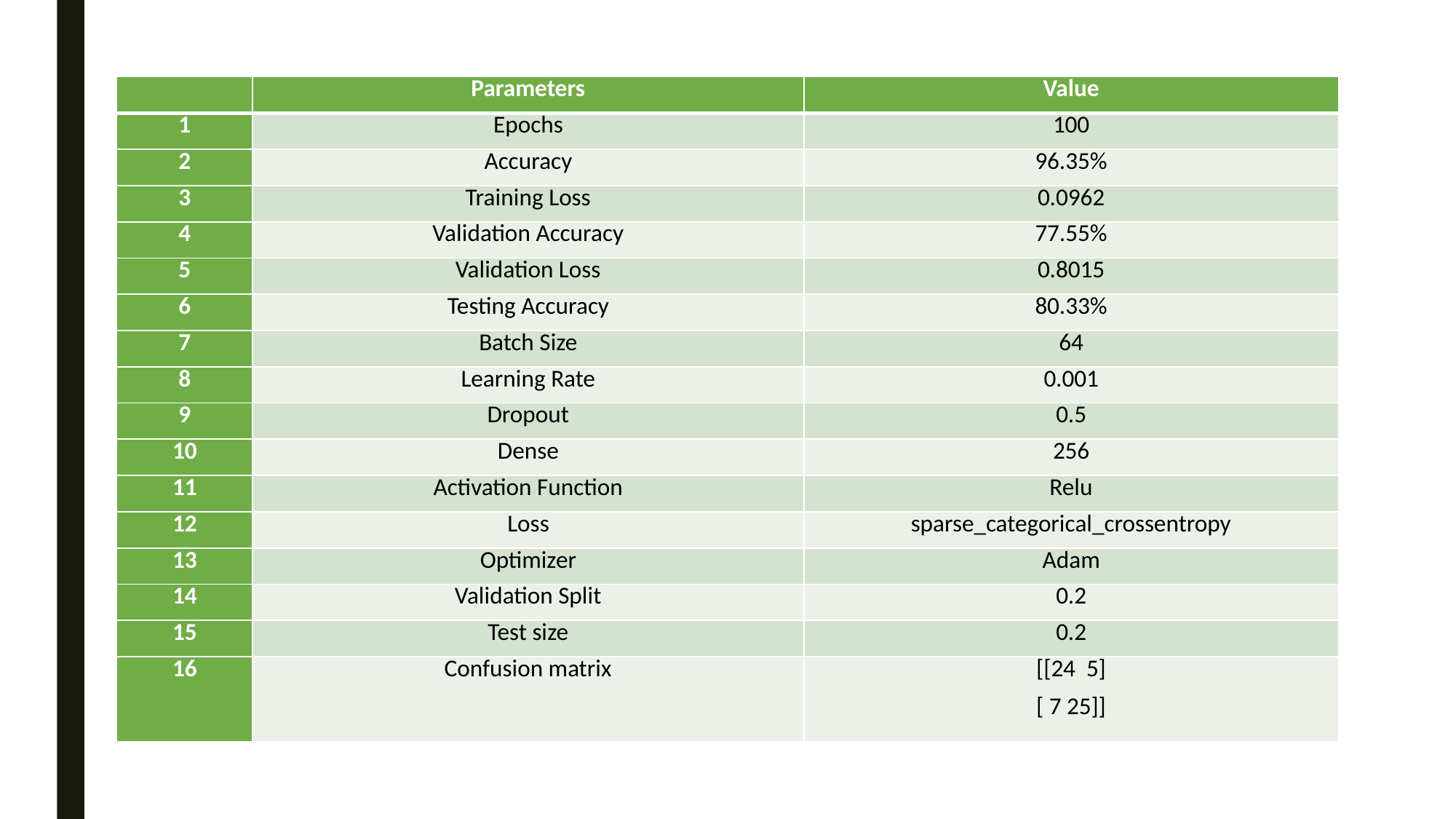

|  | Parameters | Value |
| --- | --- | --- |
| 1 | Epochs | 100 |
| 2 | Accuracy | 96.35% |
| 3 | Training Loss | 0.0962 |
| 4 | Validation Accuracy | 77.55% |
| 5 | Validation Loss | 0.8015 |
| 6 | Testing Accuracy | 80.33% |
| 7 | Batch Size | 64 |
| 8 | Learning Rate | 0.001 |
| 9 | Dropout | 0.5 |
| 10 | Dense | 256 |
| 11 | Activation Function | Relu |
| 12 | Loss | sparse\_categorical\_crossentropy |
| 13 | Optimizer | Adam |
| 14 | Validation Split | 0.2 |
| 15 | Test size | 0.2 |
| 16 | Confusion matrix | [[24 5] [ 7 25]] |